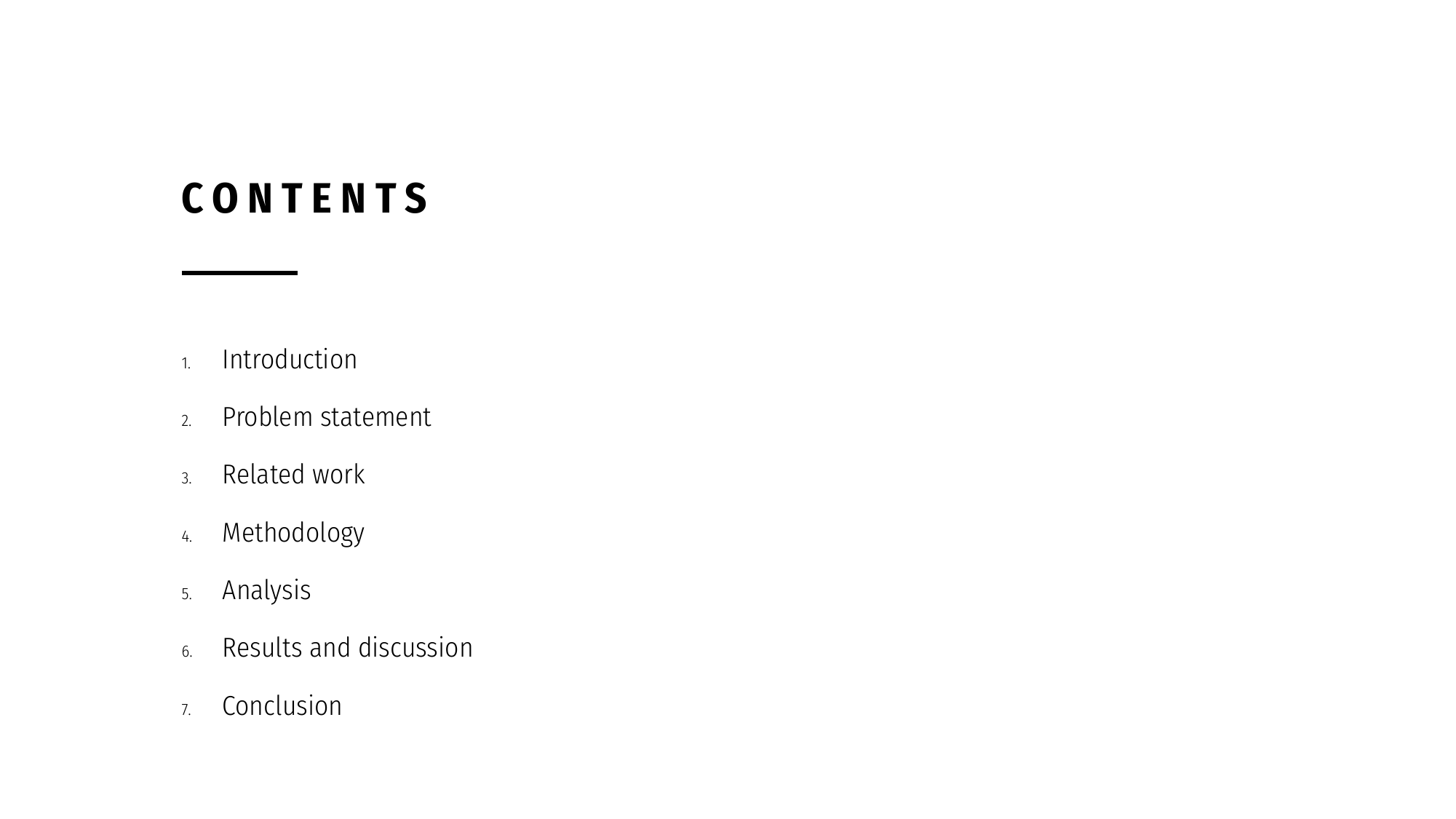

# Contents
Introduction
Problem statement
Related work
Methodology
Analysis
Results and discussion
Conclusion